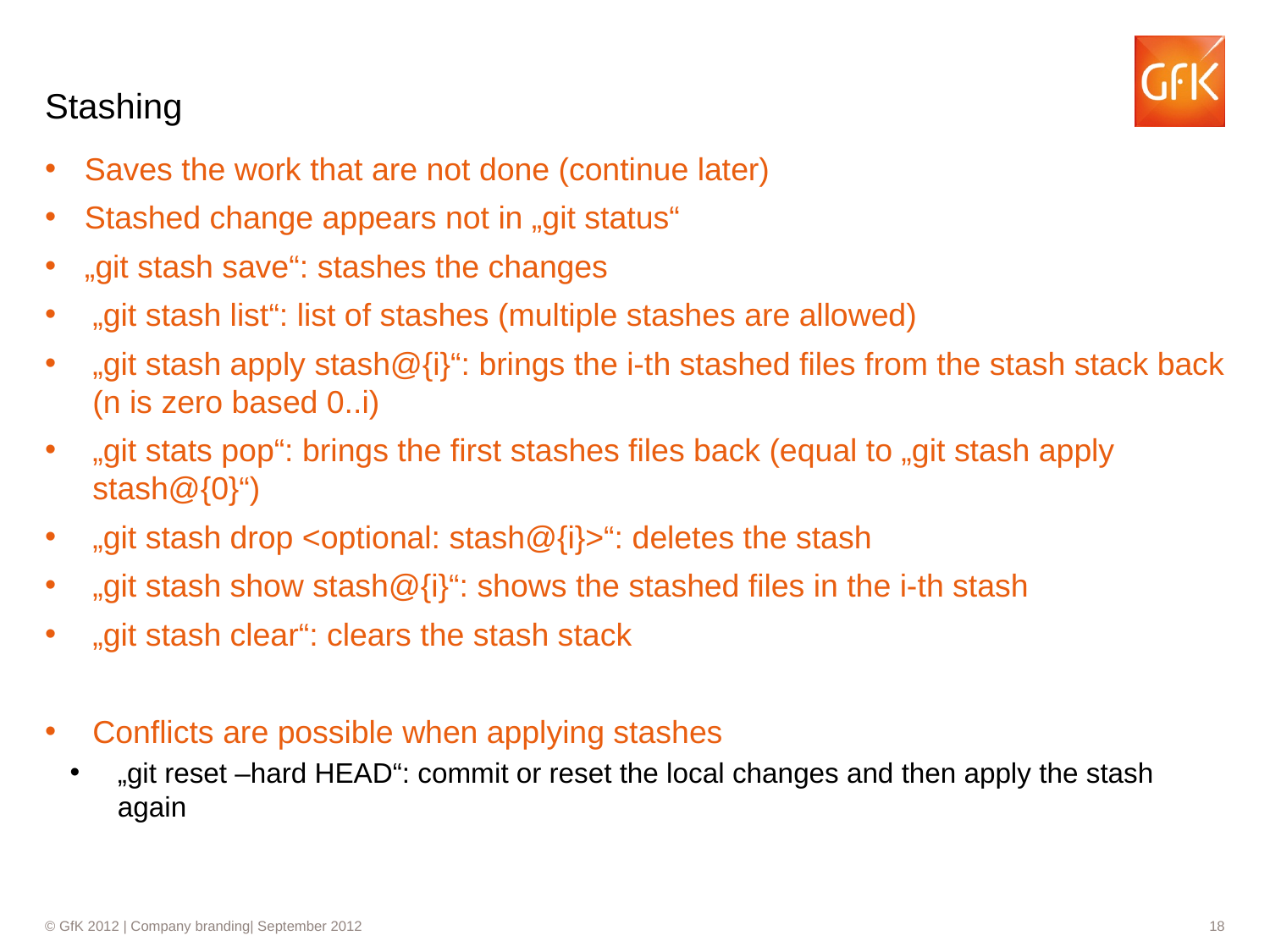

# Stashing
Saves the work that are not done (continue later)
Stashed change appears not in „git status“
„git stash save“: stashes the changes
„git stash list“: list of stashes (multiple stashes are allowed)
„git stash apply stash@{i}“: brings the i-th stashed files from the stash stack back (n is zero based 0..i)
„git stats pop“: brings the first stashes files back (equal to „git stash apply stash@{0}“)
„git stash drop <optional: stash@{i}>“: deletes the stash
„git stash show stash@{i}“: shows the stashed files in the i-th stash
„git stash clear“: clears the stash stack

Conflicts are possible when applying stashes
„git reset –hard HEAD“: commit or reset the local changes and then apply the stash again